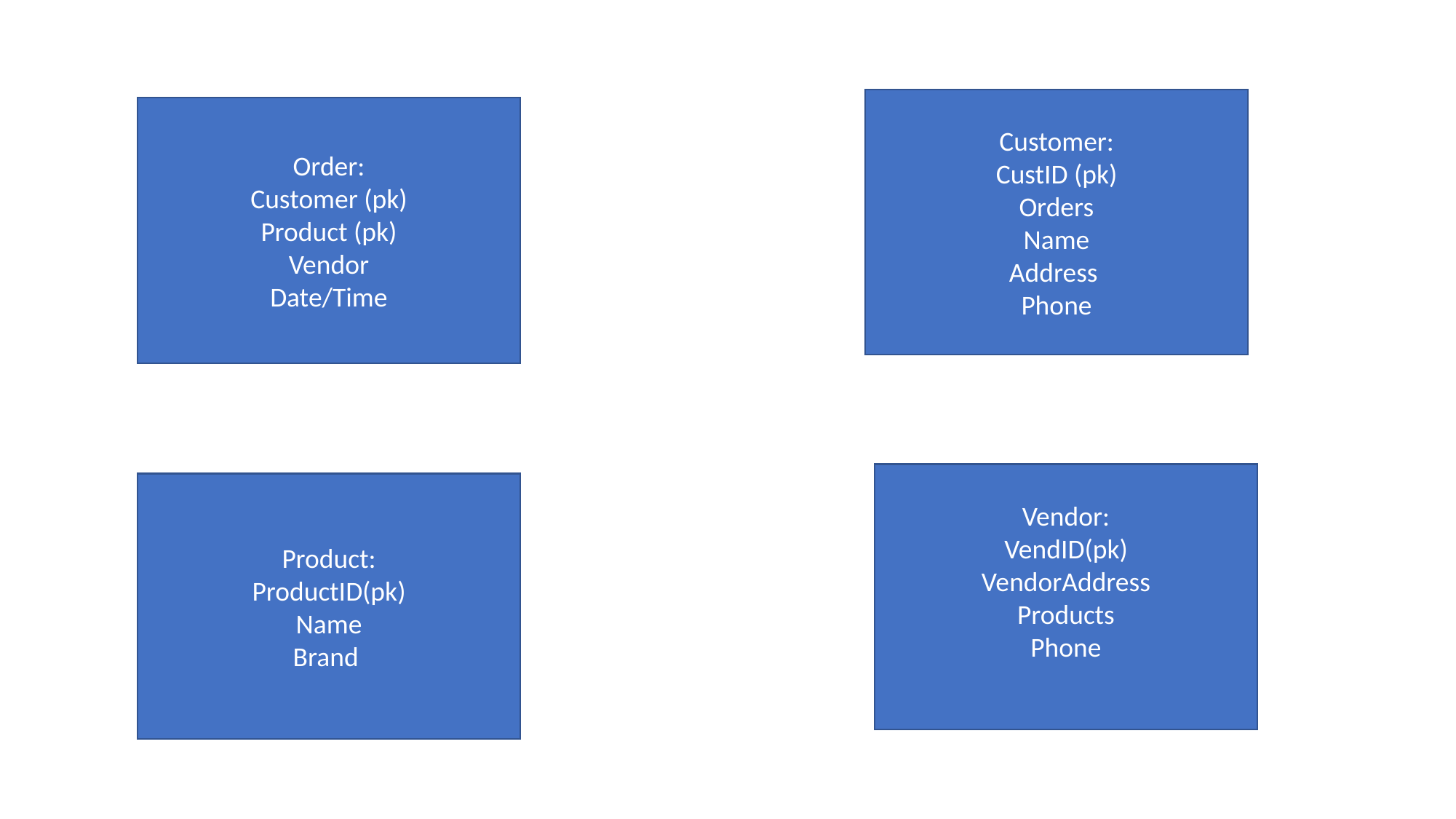

Customer:
CustID (pk)
Orders
Name
Address
Phone
Order:
Customer (pk)
Product (pk)
Vendor
Date/Time
Vendor:
VendID(pk)
VendorAddress
Products
Phone

Product:
ProductID(pk)
Name
Brand